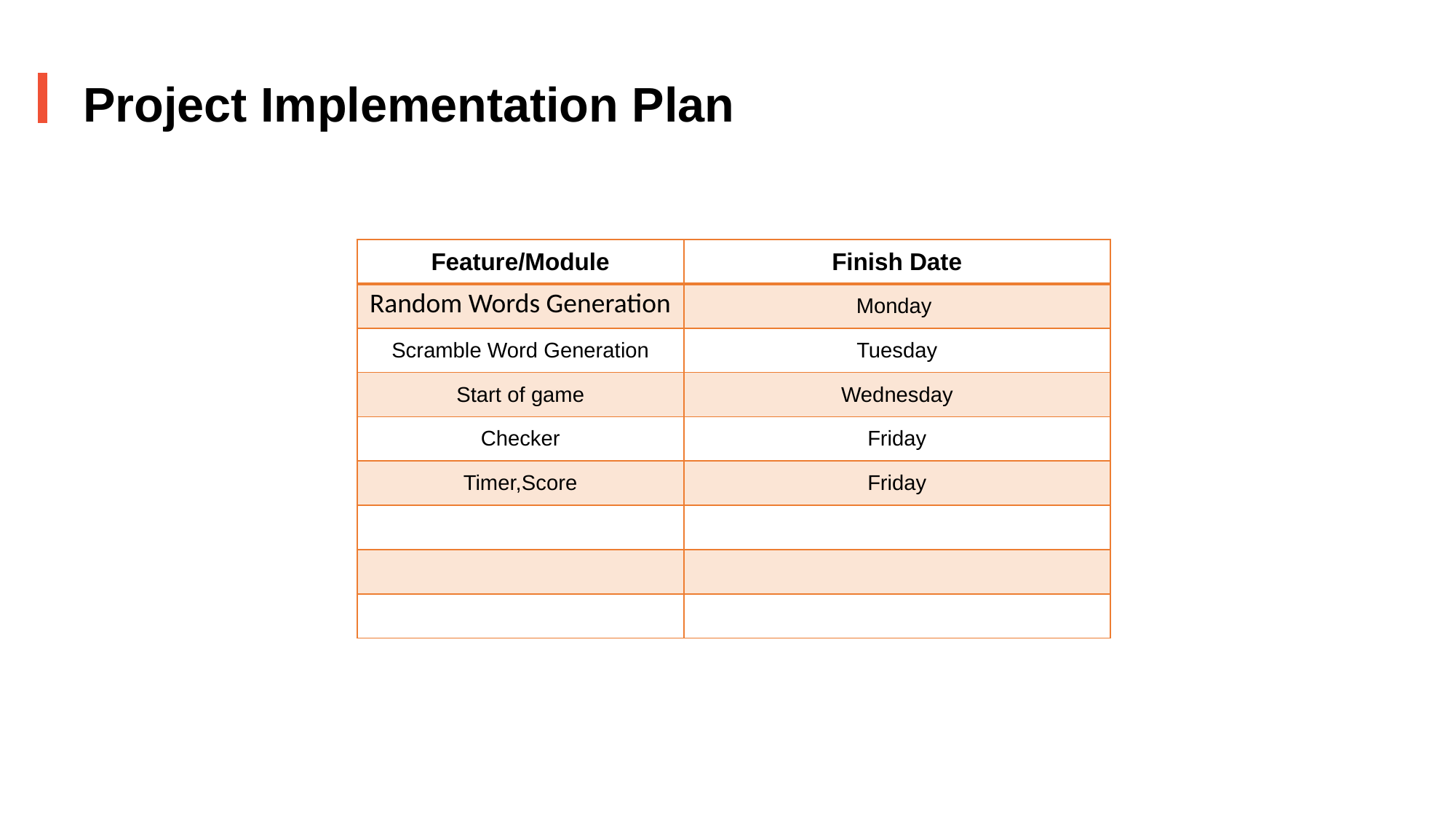

Project Implementation Plan

| Feature/Module | Finish Date |
| --- | --- |
| Random Words Generation | Monday |
| Scramble Word Generation | Tuesday |
| Start of game | Wednesday |
| Checker | Friday |
| Timer,Score | Friday |
|  |  |
|  |  |
|  |  |